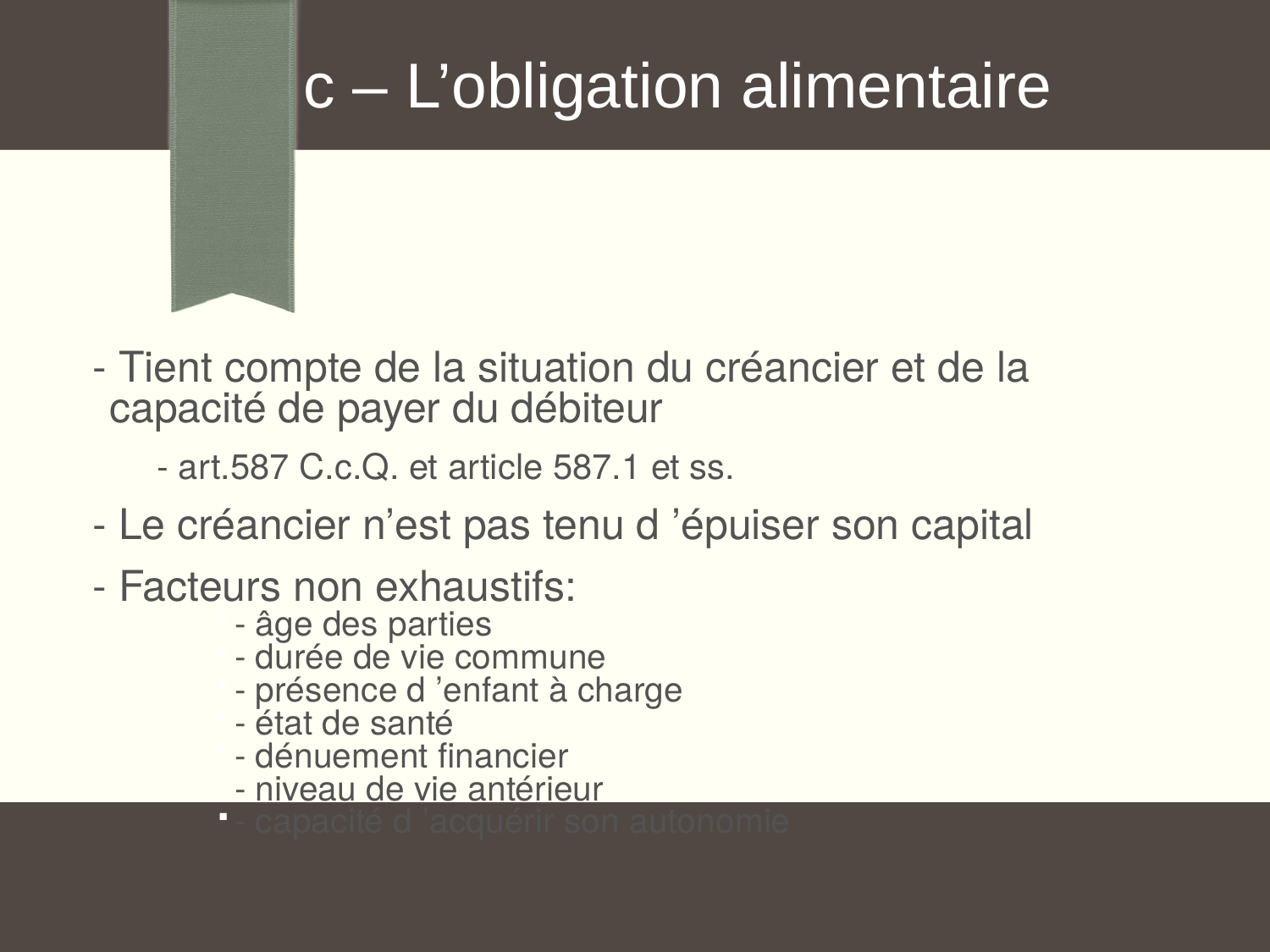

c – L’obligation alimentaire

- Tient compte de la situation du créancier et de la capacité de payer du débiteur
- art.587 C.c.Q. et article 587.1 et ss.
- Le créancier n’est pas tenu d ’épuiser son capital
- Facteurs non exhaustifs:
- âge des parties
- durée de vie commune
- présence d ’enfant à charge
- état de santé
- dénuement financier
- niveau de vie antérieur
- capacité d ’acquérir son autonomie